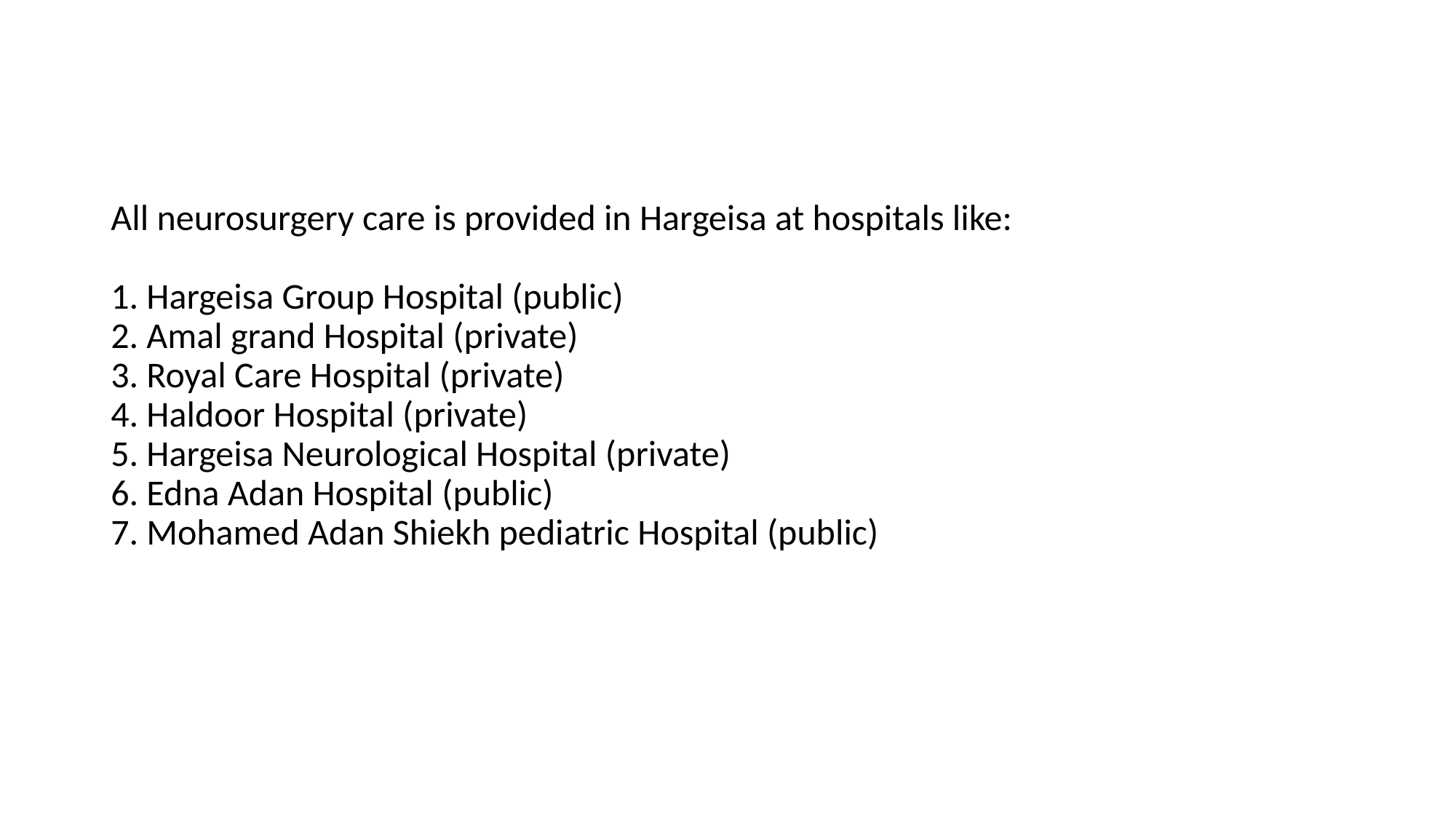

# All neurosurgery care is provided in Hargeisa at hospitals like: 1. Hargeisa Group Hospital (public) 2. Amal grand Hospital (private) 3. Royal Care Hospital (private) 4. Haldoor Hospital (private) 5. Hargeisa Neurological Hospital (private) 6. Edna Adan Hospital (public) 7. Mohamed Adan Shiekh pediatric Hospital (public)